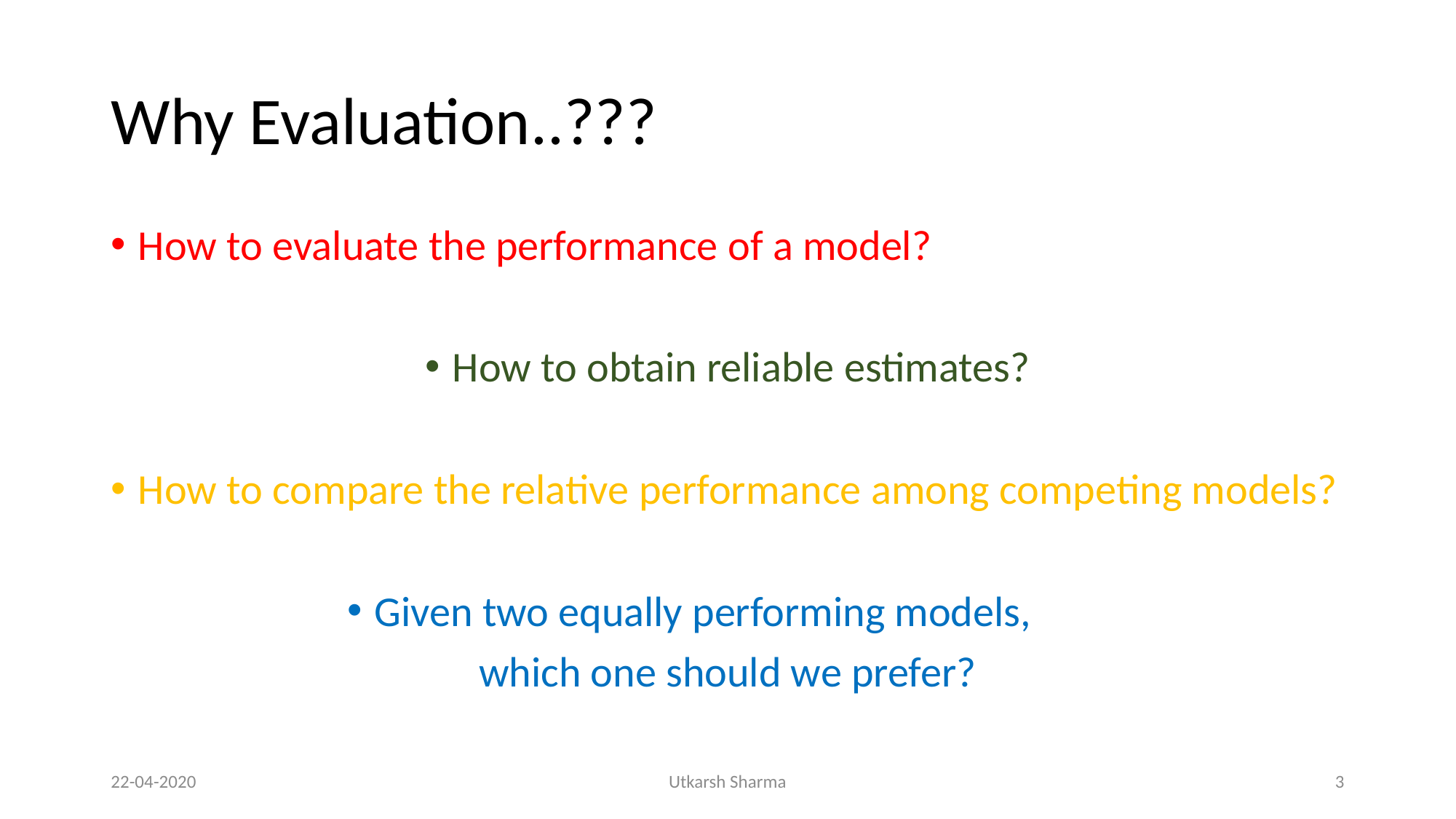

# Why Evaluation..???
How to evaluate the performance of a model?

How to obtain reliable estimates?

How to compare the relative performance among competing models?

Given two equally performing models,
which one should we prefer?
22-04-2020
Utkarsh Sharma
3